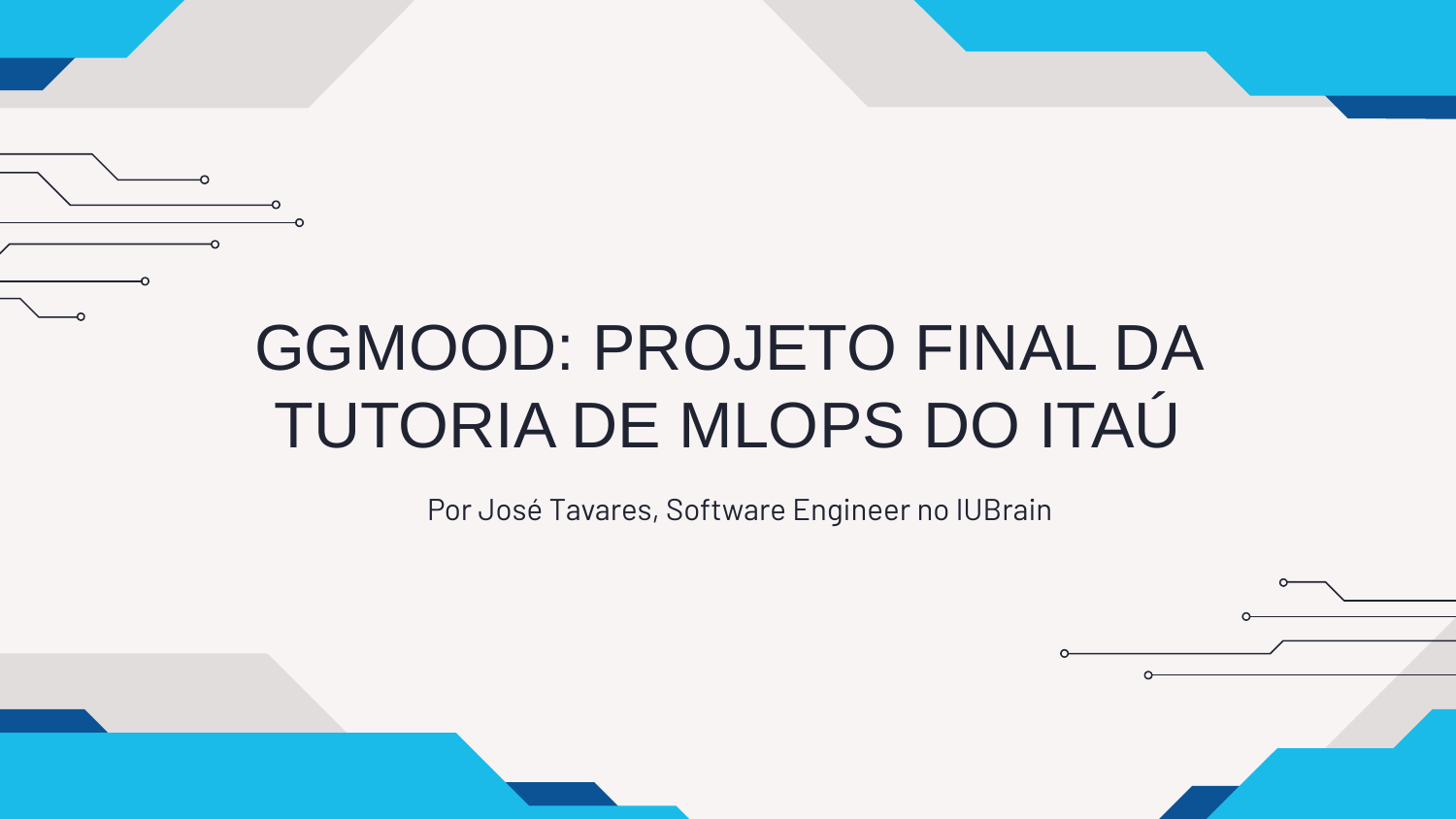

# GGMOOD: PROJETO FINAL DA TUTORIA DE MLOPS DO ITAÚ
Por José Tavares, Software Engineer no IUBrain